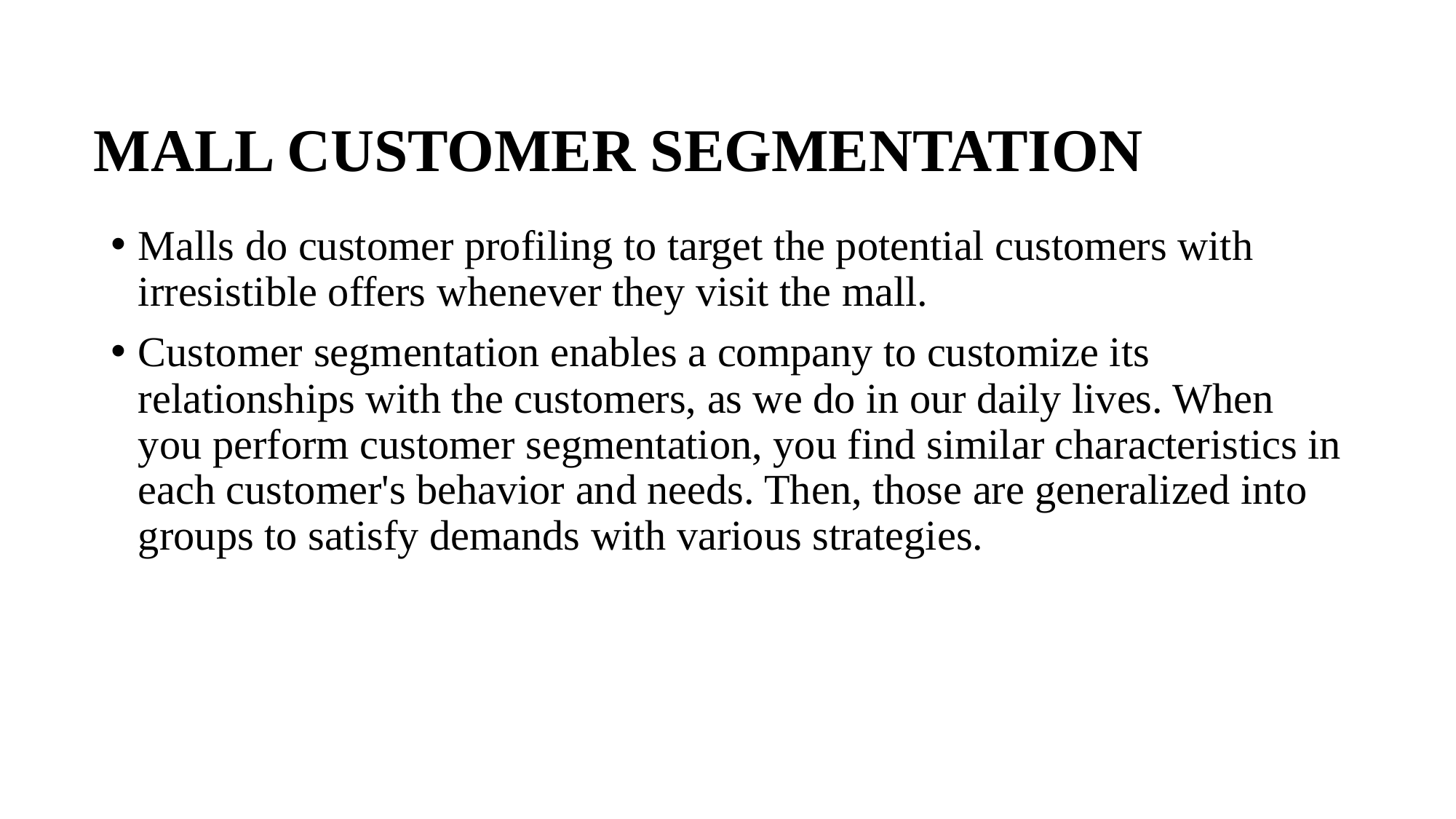

# MALL CUSTOMER SEGMENTATION
Malls do customer profiling to target the potential customers with irresistible offers whenever they visit the mall.
Customer segmentation enables a company to customize its relationships with the customers, as we do in our daily lives. When you perform customer segmentation, you find similar characteristics in each customer's behavior and needs. Then, those are generalized into groups to satisfy demands with various strategies.